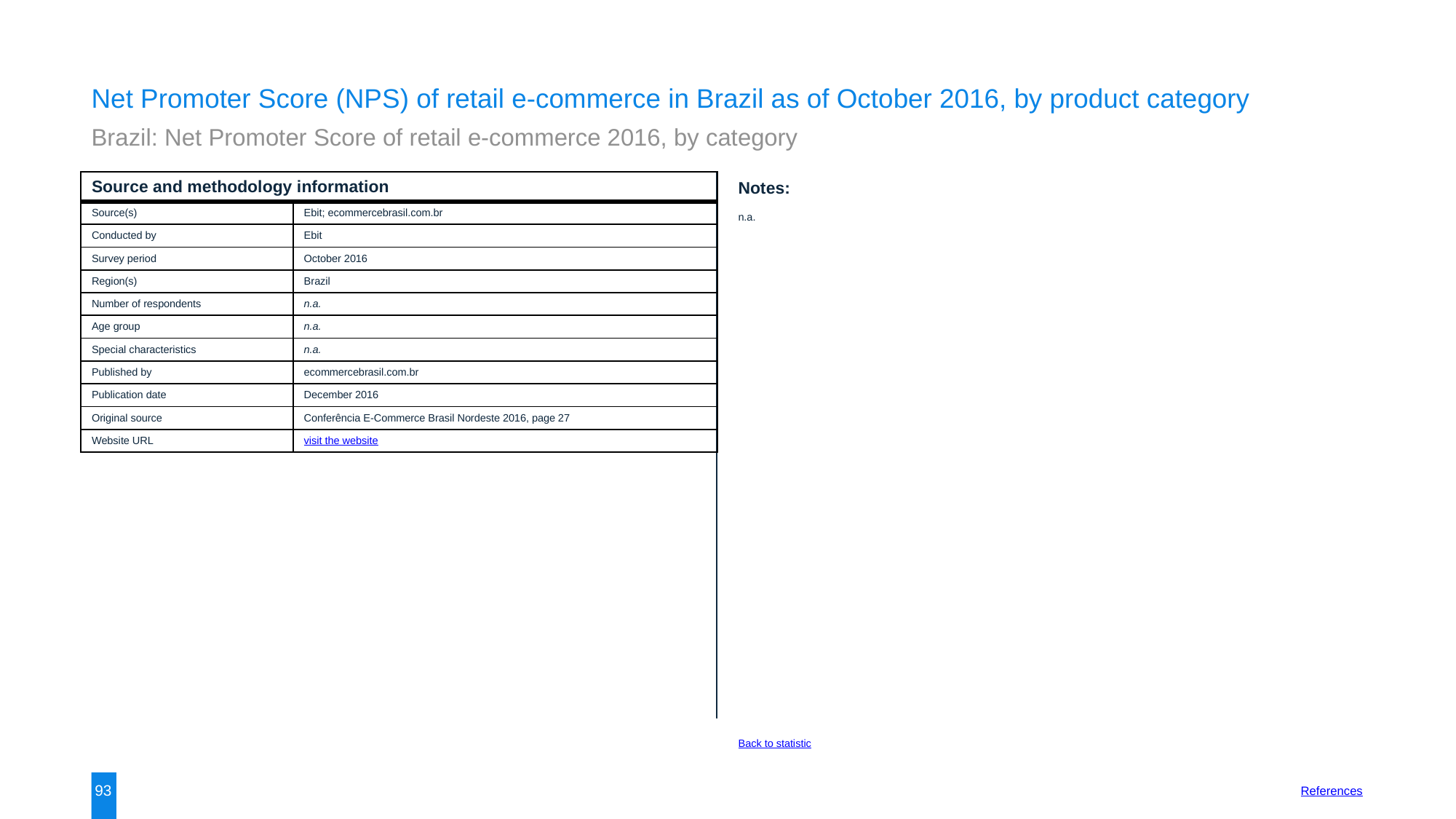

Net Promoter Score (NPS) of retail e-commerce in Brazil as of October 2016, by product category
Brazil: Net Promoter Score of retail e-commerce 2016, by category
| Source and methodology information |  |
| --- | --- |
| Source(s) | Ebit; ecommercebrasil.com.br |
| Conducted by | Ebit |
| Survey period | October 2016 |
| Region(s) | Brazil |
| Number of respondents | n.a. |
| Age group | n.a. |
| Special characteristics | n.a. |
| Published by | ecommercebrasil.com.br |
| Publication date | December 2016 |
| Original source | Conferência E-Commerce Brasil Nordeste 2016, page 27 |
| Website URL | visit the website |

Notes:

n.a.
Back to statistic

93
References